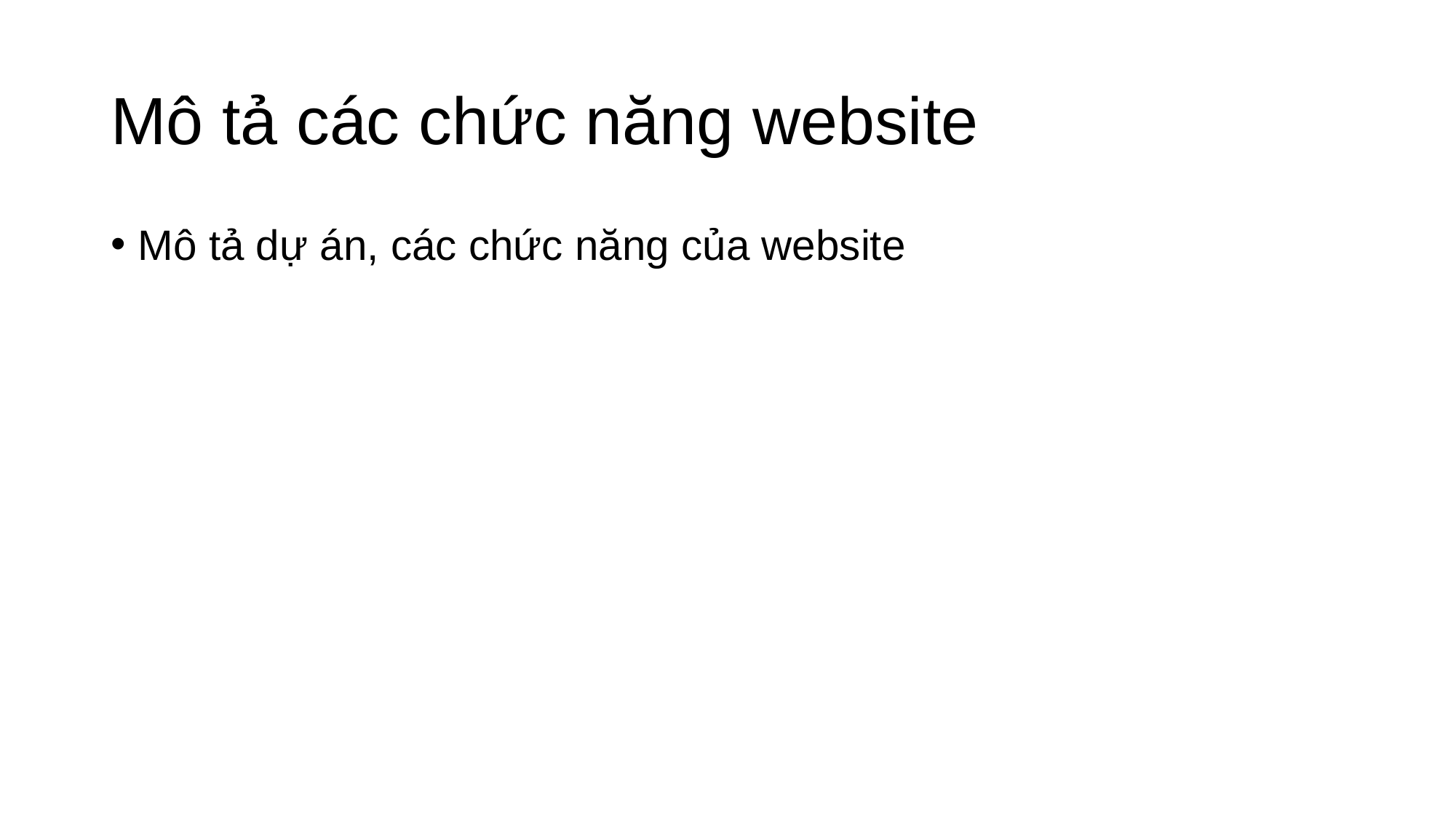

# Mô tả các chức năng website
Mô tả dự án, các chức năng của website